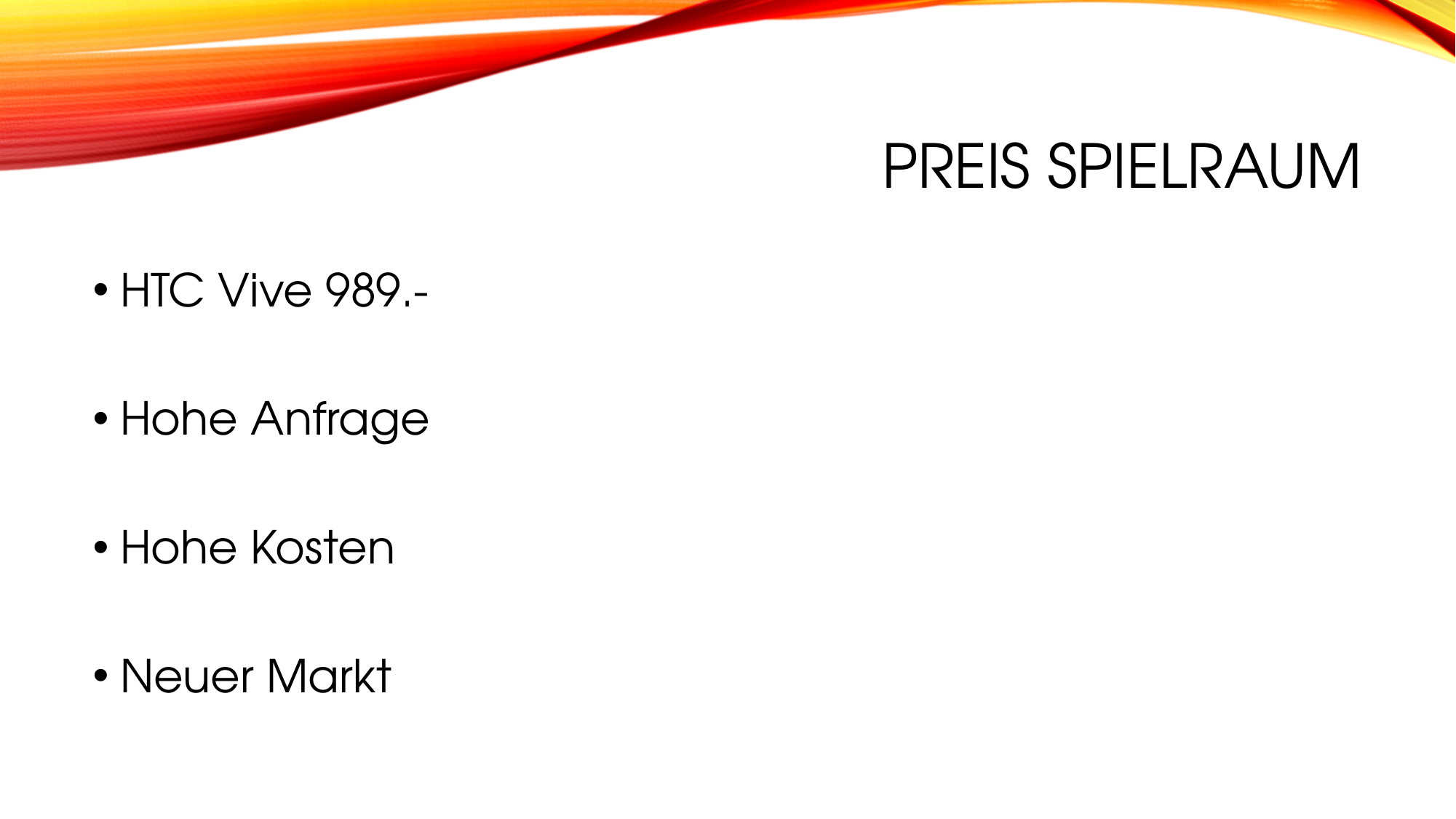

# Preis Spielraum
HTC Vive 989.-

Hohe Anfrage

Hohe Kosten

Neuer Markt